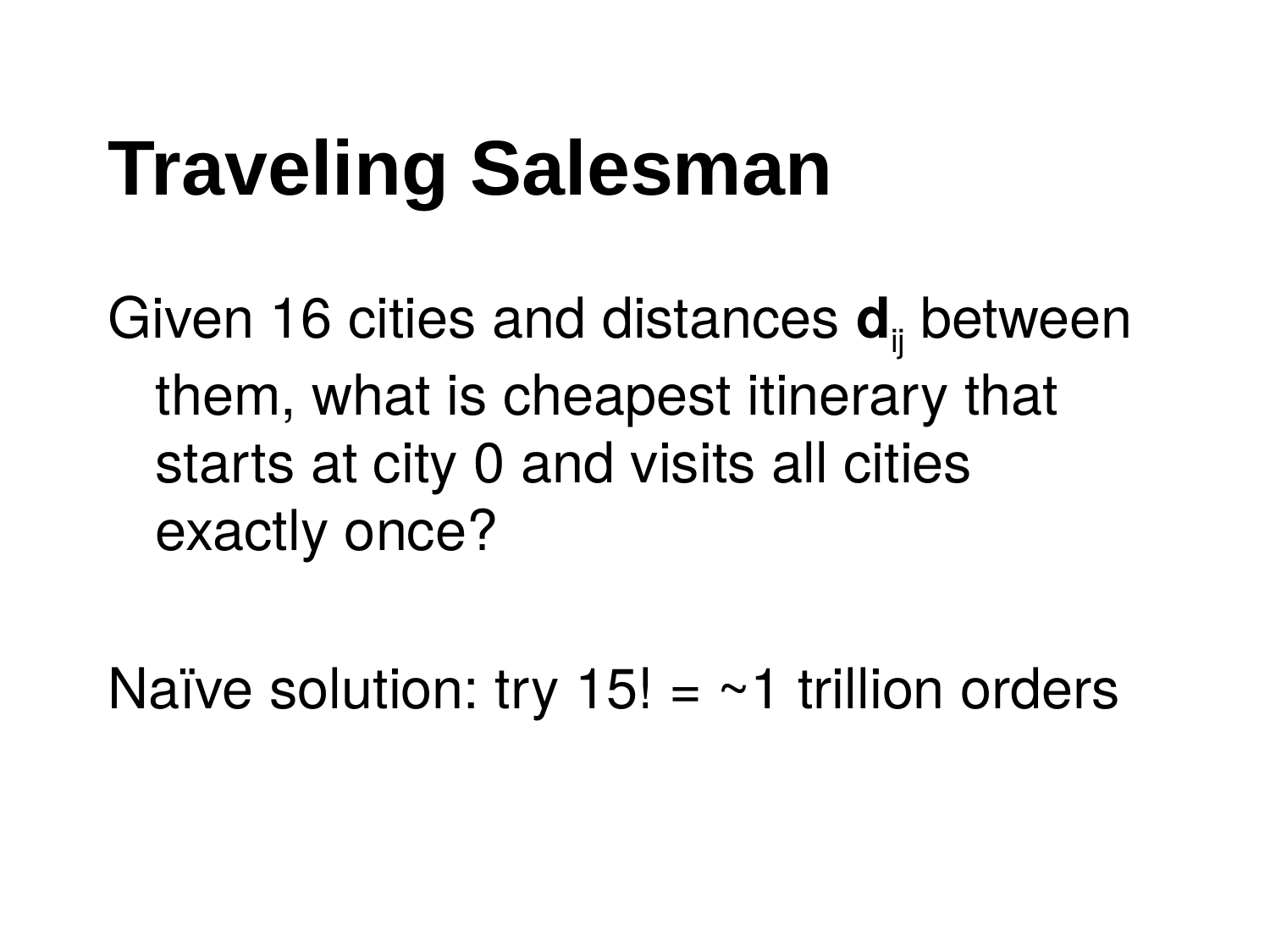

# Traveling Salesman
Given 16 cities and distances dij between them, what is cheapest itinerary that starts at city 0 and visits all cities exactly once?

Naïve solution: try 15! = ~1 trillion orders